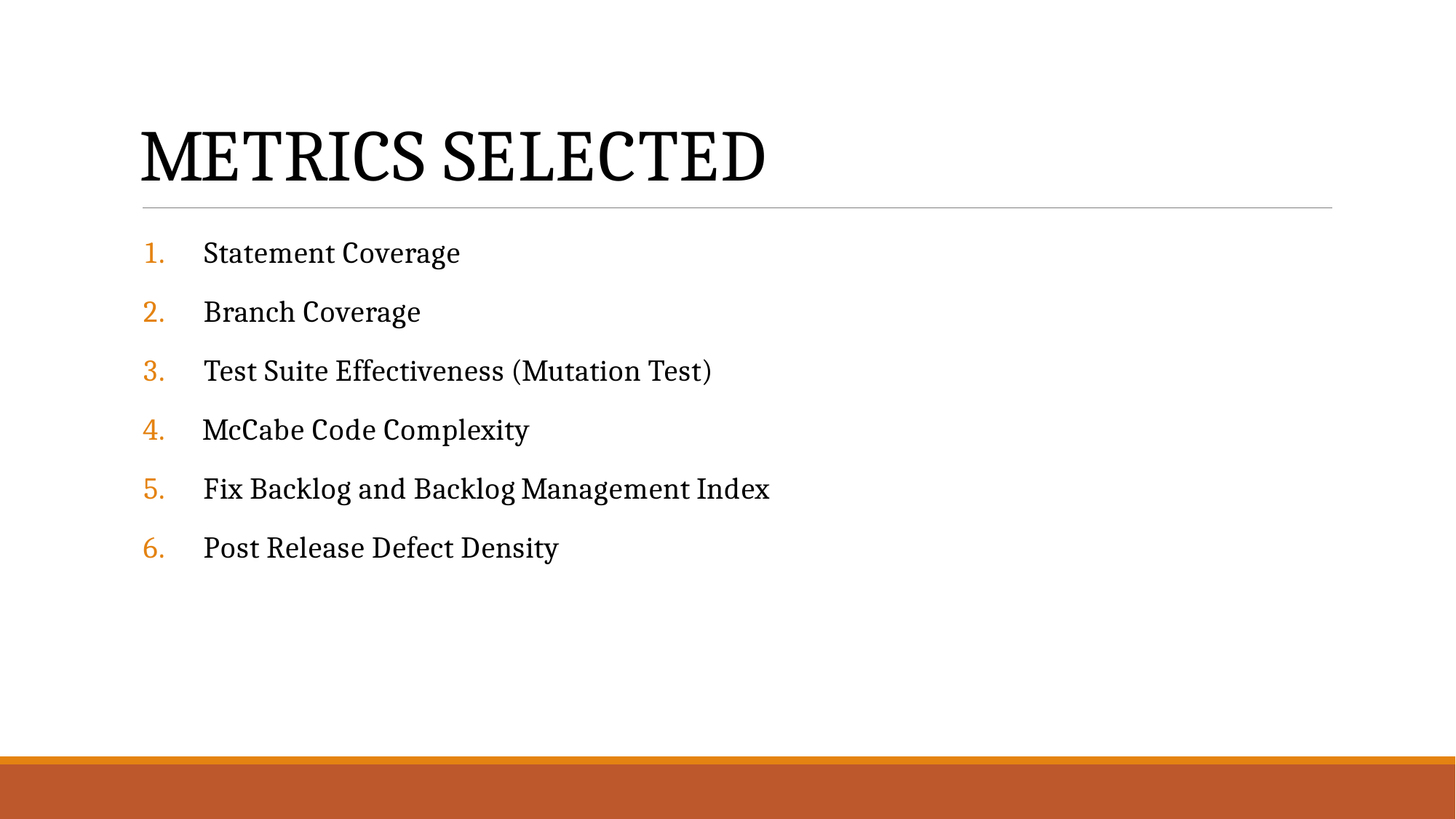

# METRICS SELECTED
Statement Coverage
Branch Coverage
Test Suite Effectiveness (Mutation Test)
McCabe Code Complexity
Fix Backlog and Backlog Management Index
Post Release Defect Density